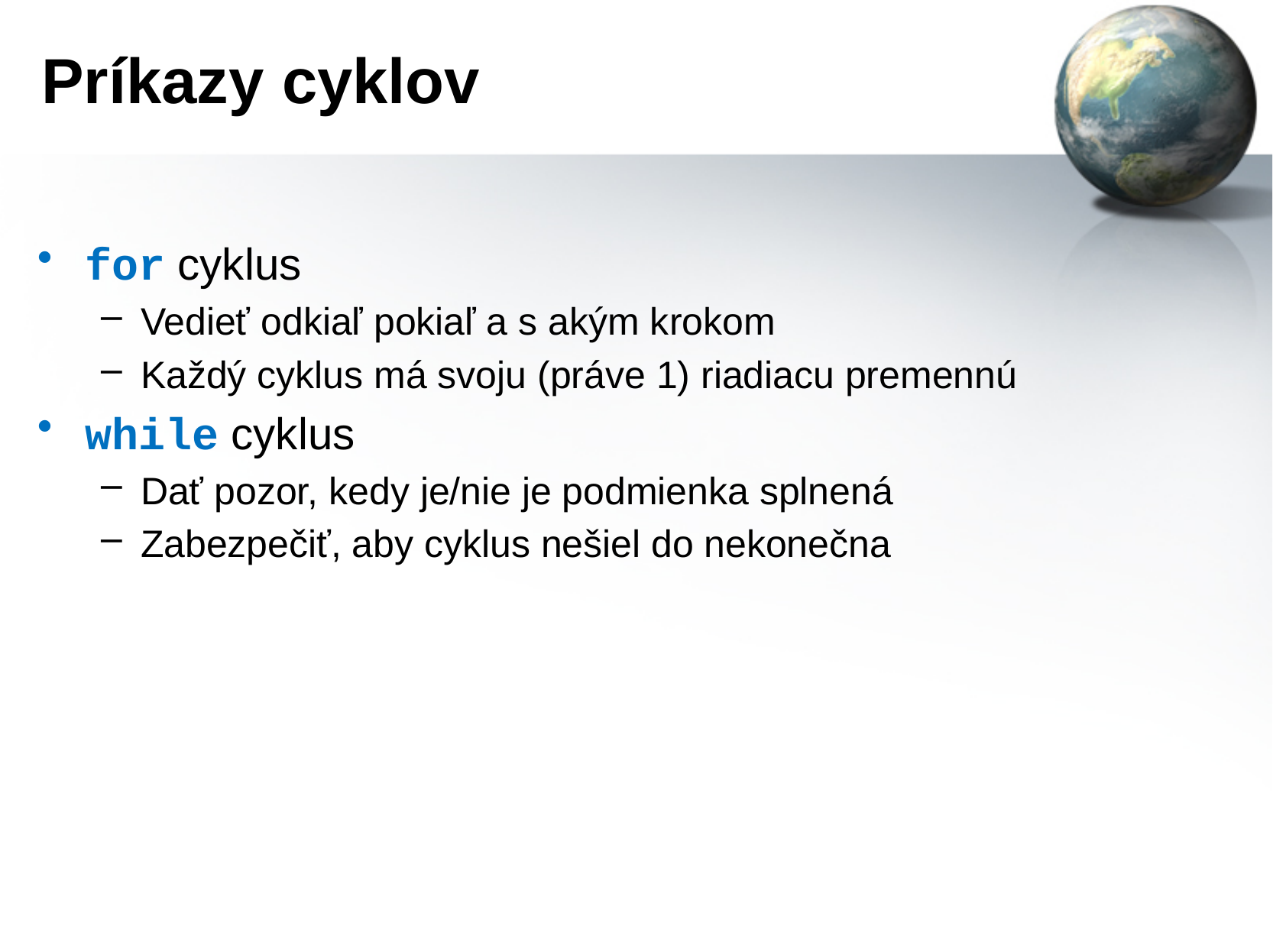

# Príkazy cyklov
for cyklus
Vedieť odkiaľ pokiaľ a s akým krokom
Každý cyklus má svoju (práve 1) riadiacu premennú
while cyklus
Dať pozor, kedy je/nie je podmienka splnená
Zabezpečiť, aby cyklus nešiel do nekonečna